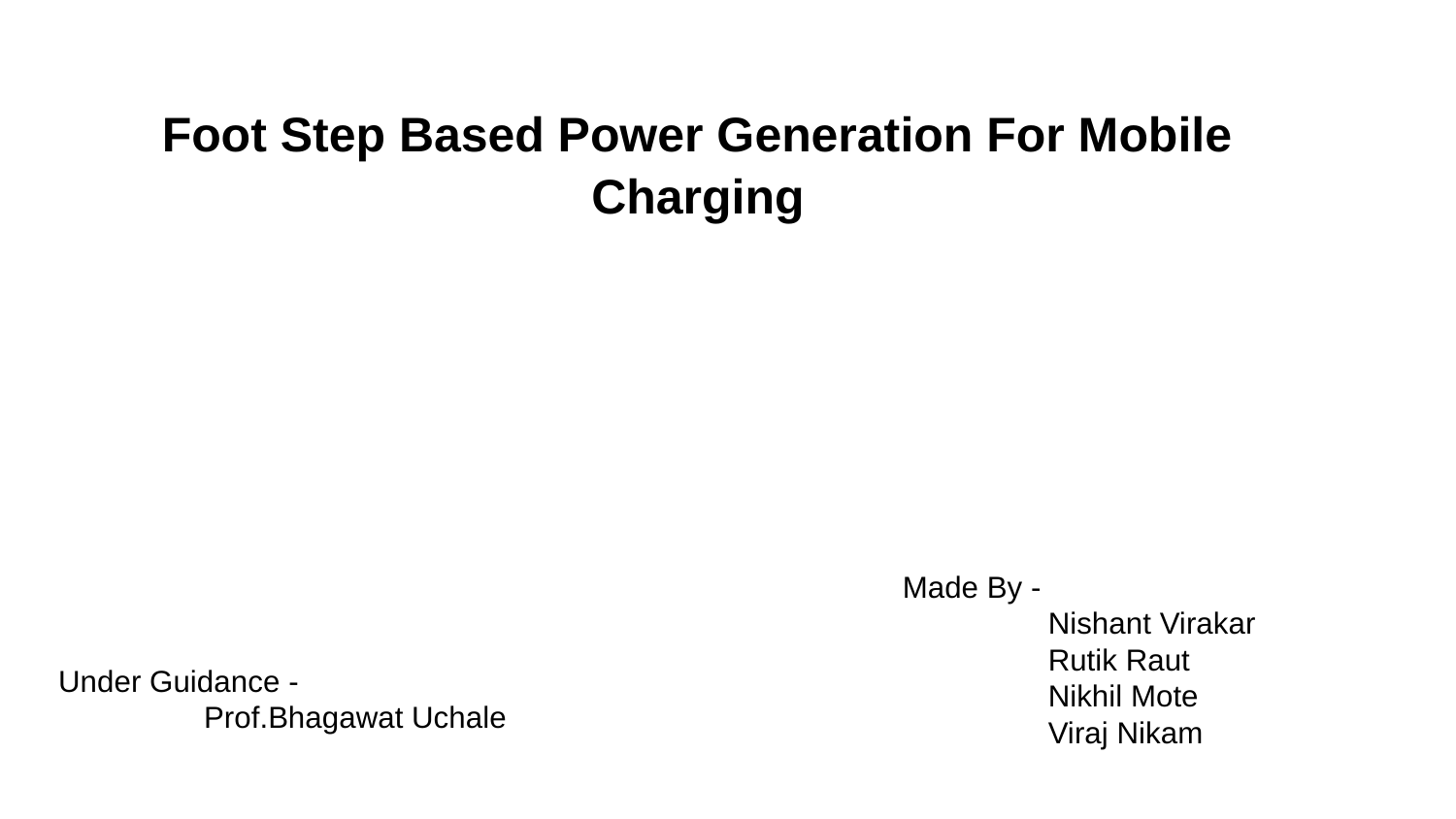

Foot Step Based Power Generation For Mobile Charging

Made By -
	Nishant Virakar
	Rutik Raut
	Nikhil Mote
	Viraj Nikam

Under Guidance -
	Prof.Bhagawat Uchale